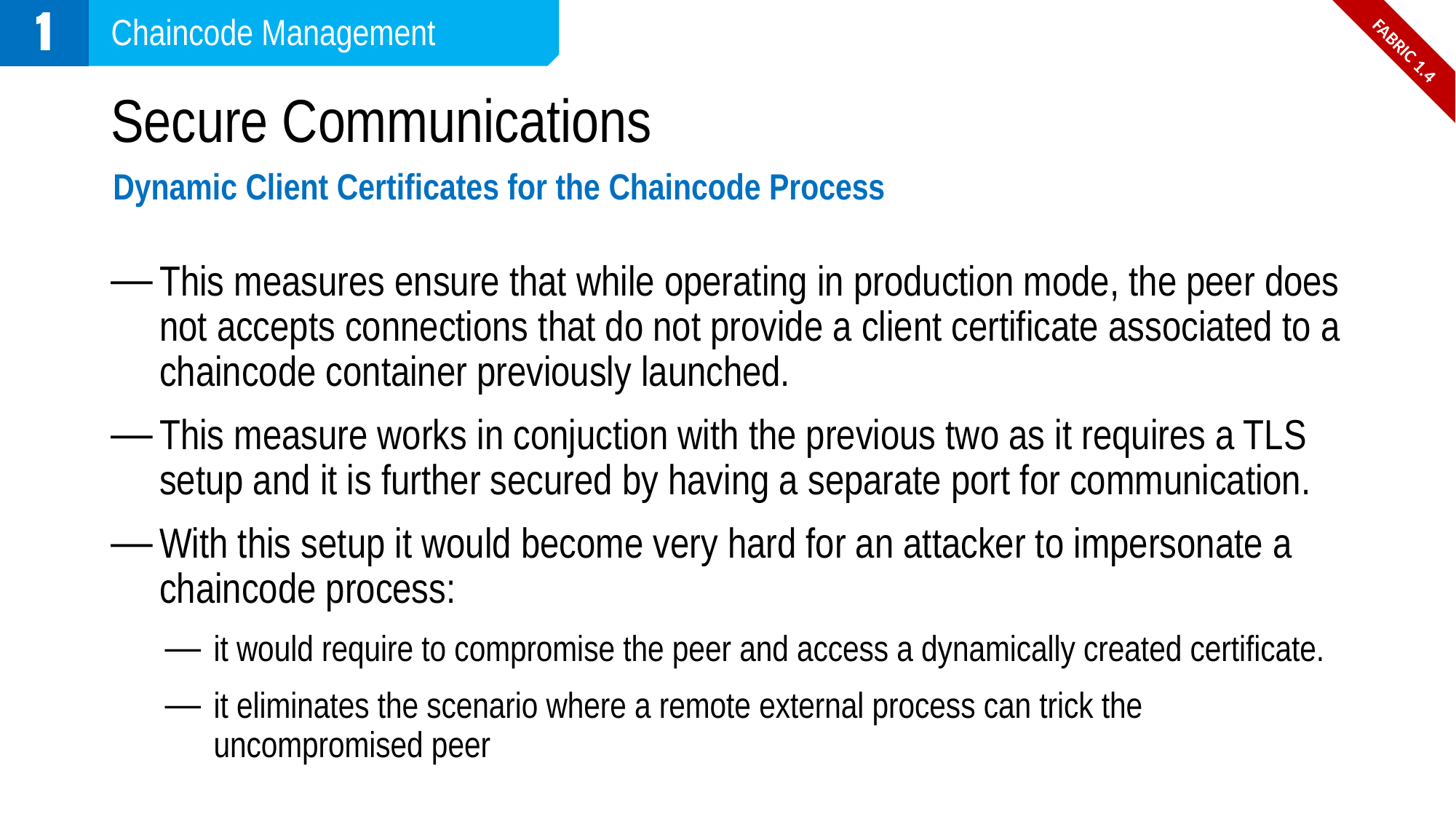

1
Chaincode Management
FABRIC 1.4
# Secure Communications
Dynamic Client Certificates for the Chaincode Process
This measures ensure that while operating in production mode, the peer does not accepts connections that do not provide a client certificate associated to a chaincode container previously launched.
This measure works in conjuction with the previous two as it requires a TLS setup and it is further secured by having a separate port for communication.
With this setup it would become very hard for an attacker to impersonate a chaincode process:
it would require to compromise the peer and access a dynamically created certificate.
it eliminates the scenario where a remote external process can trick the uncompromised peer